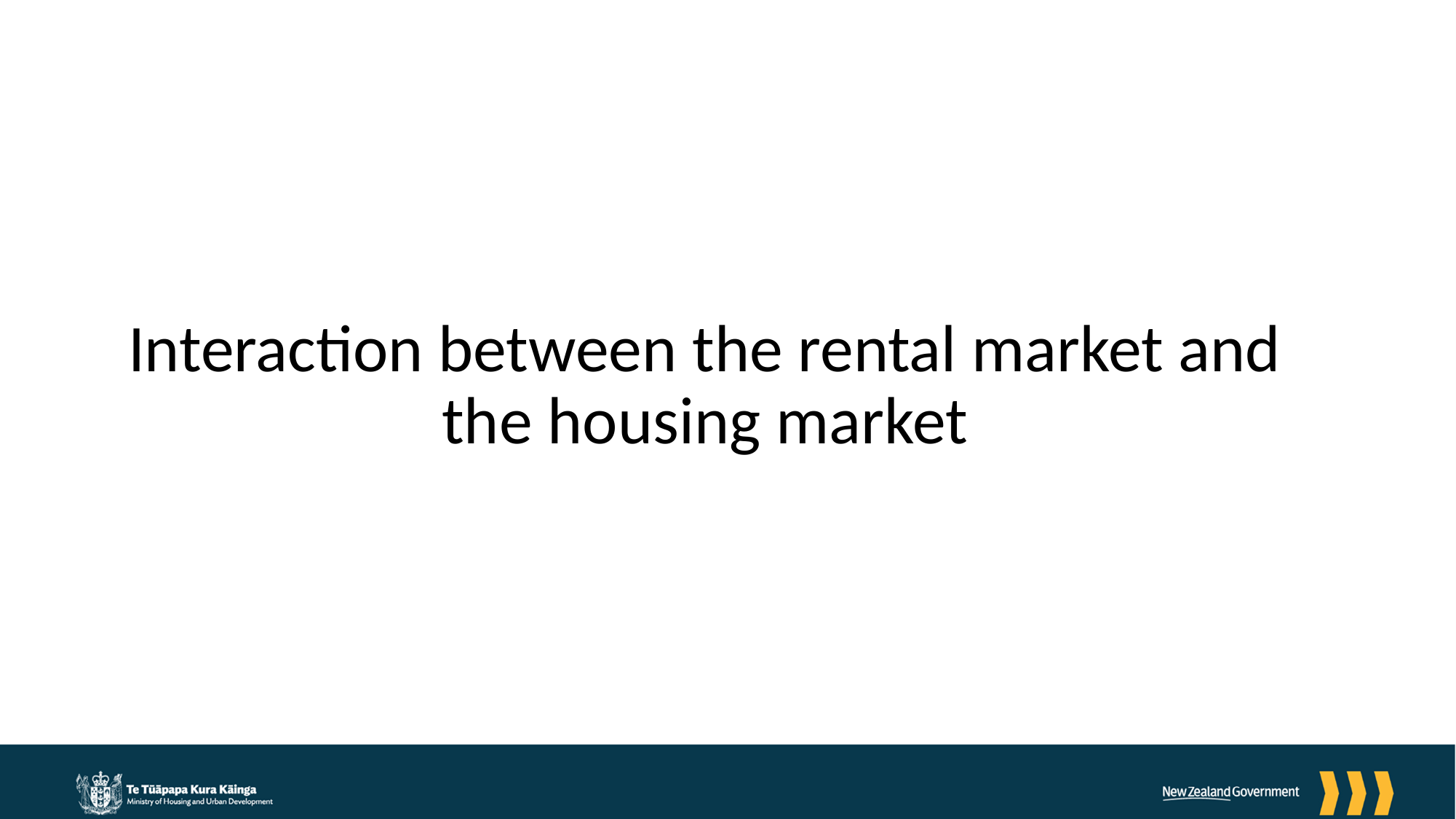

# Interaction between the rental market and the housing market